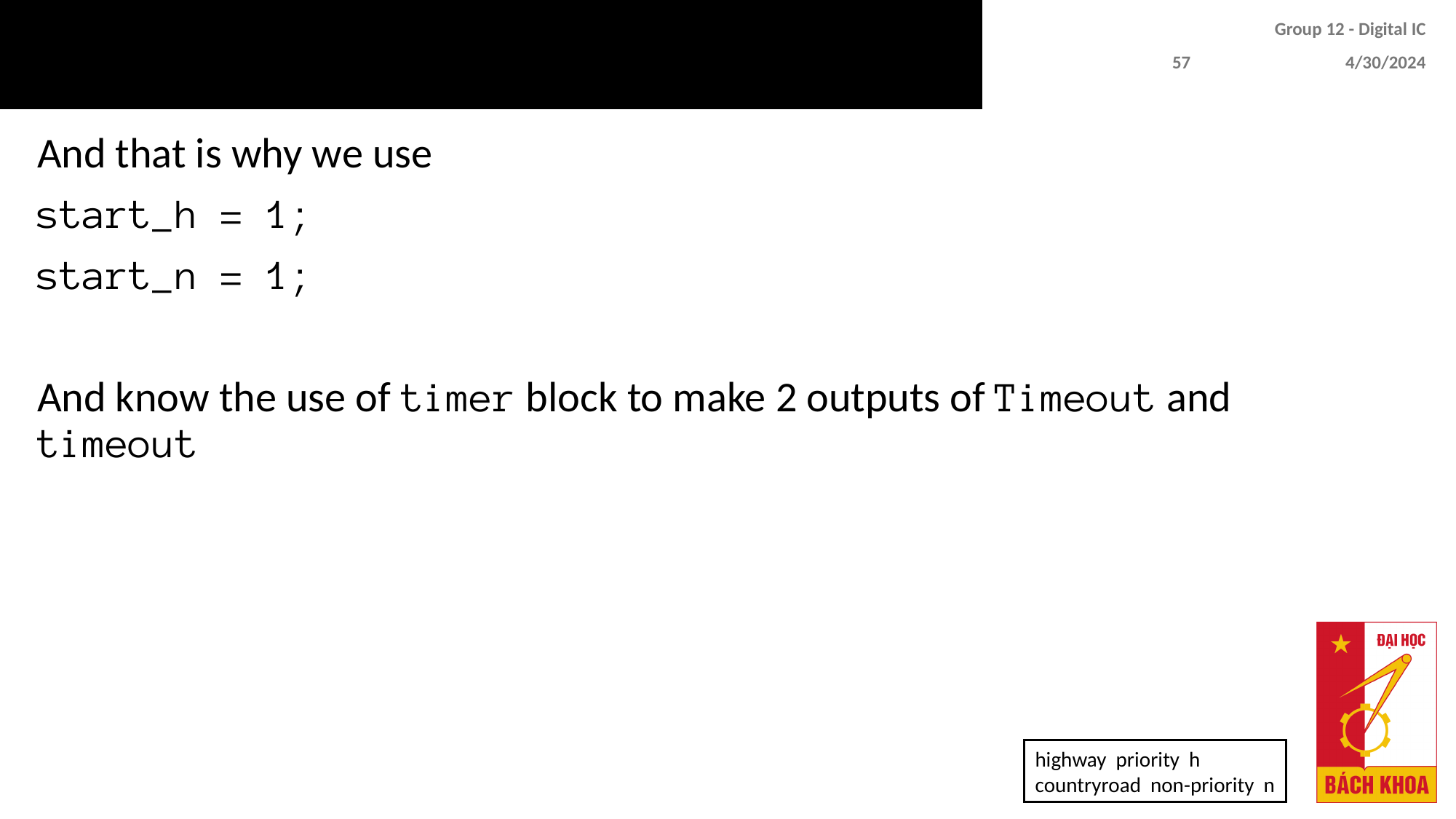

# Therefore
Group 12 - Digital IC
57
4/30/2024
And that is why we use
start_h = 1;
start_n = 1;

And know the use of timer block to make 2 outputs of Timeout and timeout